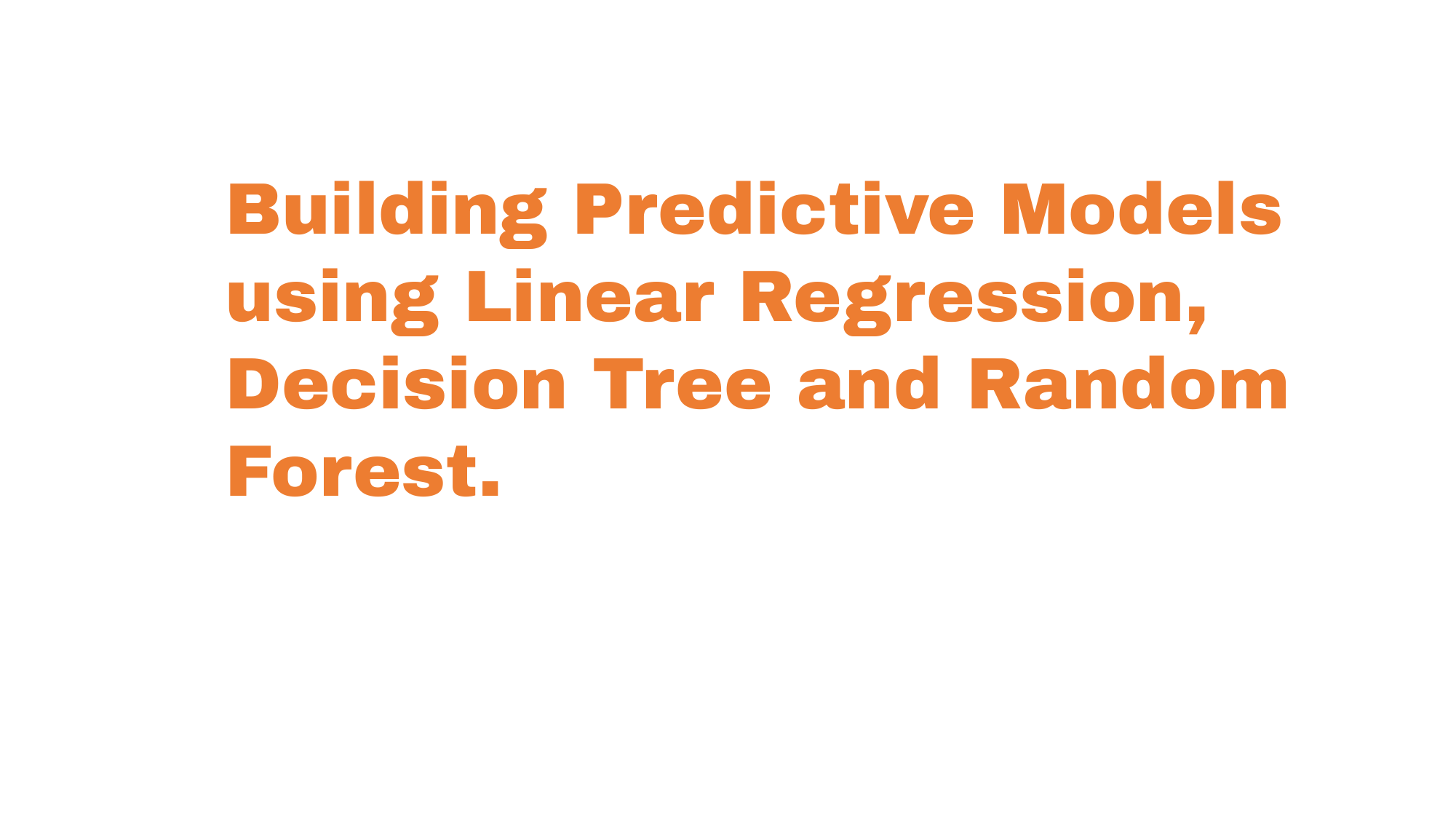

Building Predictive Models using Linear Regression, Decision Tree and Random Forest.